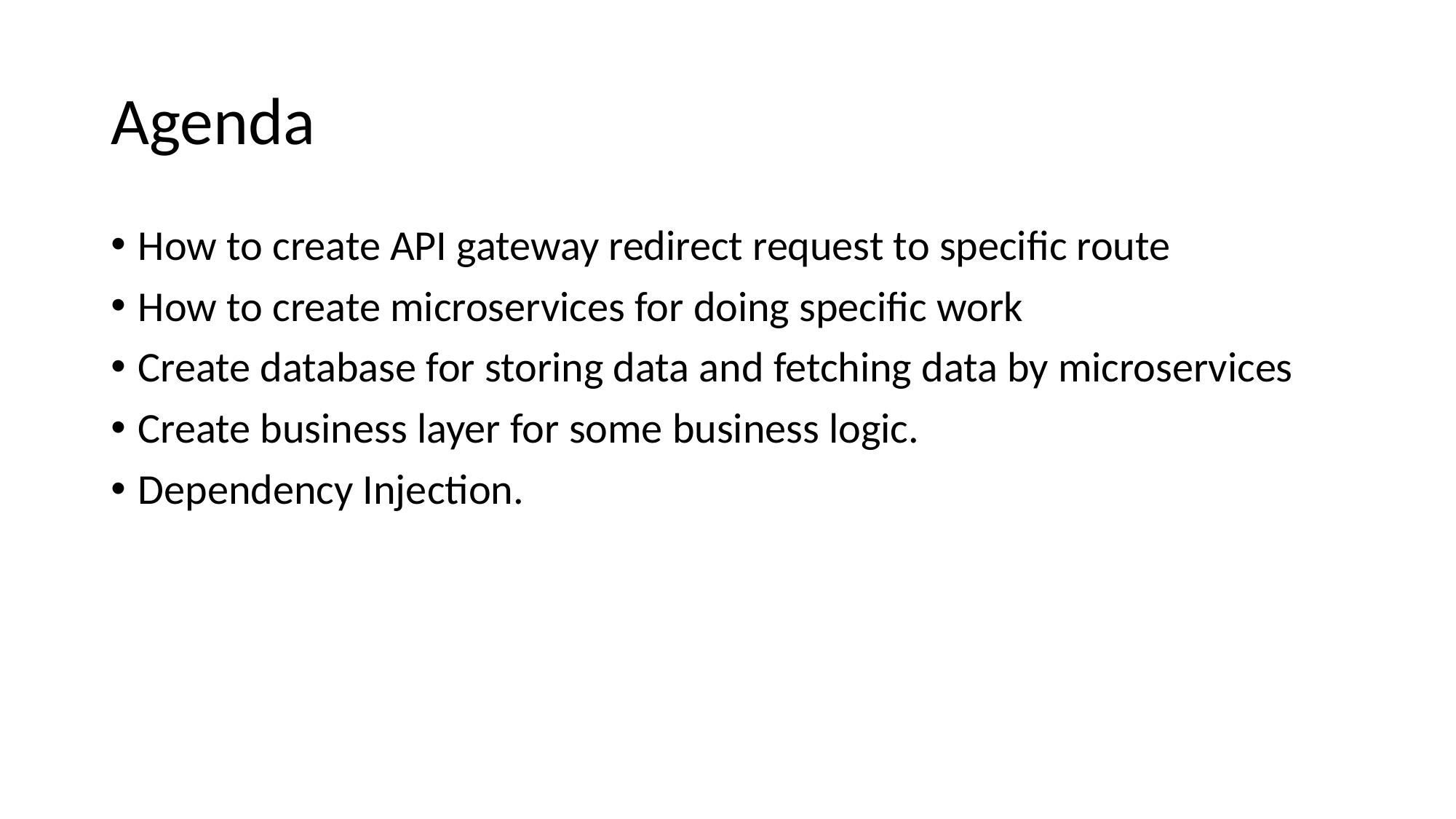

# Agenda
How to create API gateway redirect request to specific route
How to create microservices for doing specific work
Create database for storing data and fetching data by microservices
Create business layer for some business logic.
Dependency Injection.